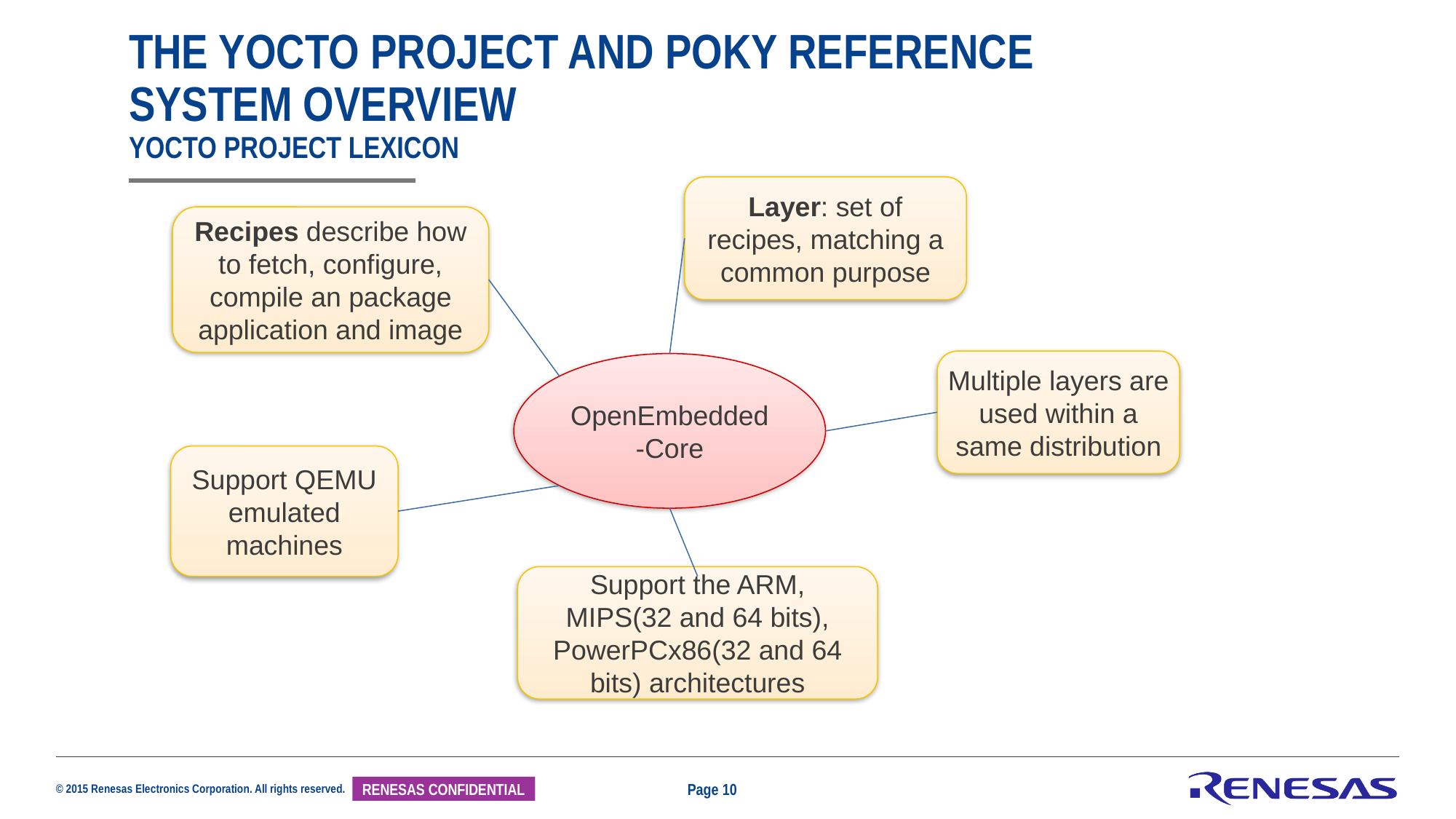

# The yocto project and poky reference system overview yocto project lexicon
Layer: set of recipes, matching a common purpose
Recipes describe how to fetch, configure, compile an package application and image
Multiple layers are used within a same distribution
OpenEmbedded-Core
Support QEMU emulated machines
Support the ARM, MIPS(32 and 64 bits), PowerPCx86(32 and 64 bits) architectures
Page 10